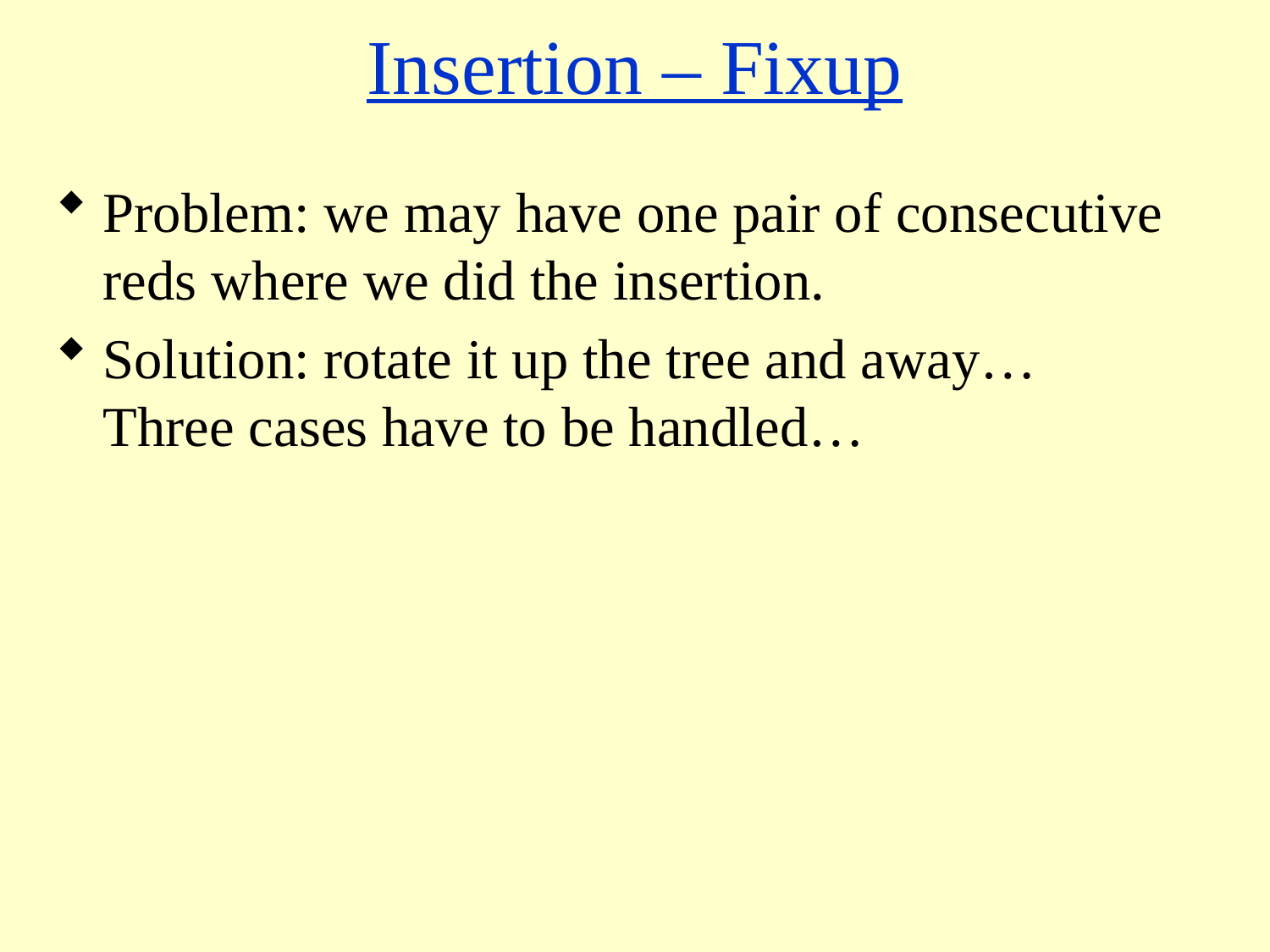

# Insertion – Fixup
Problem: we may have one pair of consecutive reds where we did the insertion.
Solution: rotate it up the tree and away…
Three cases have to be handled…